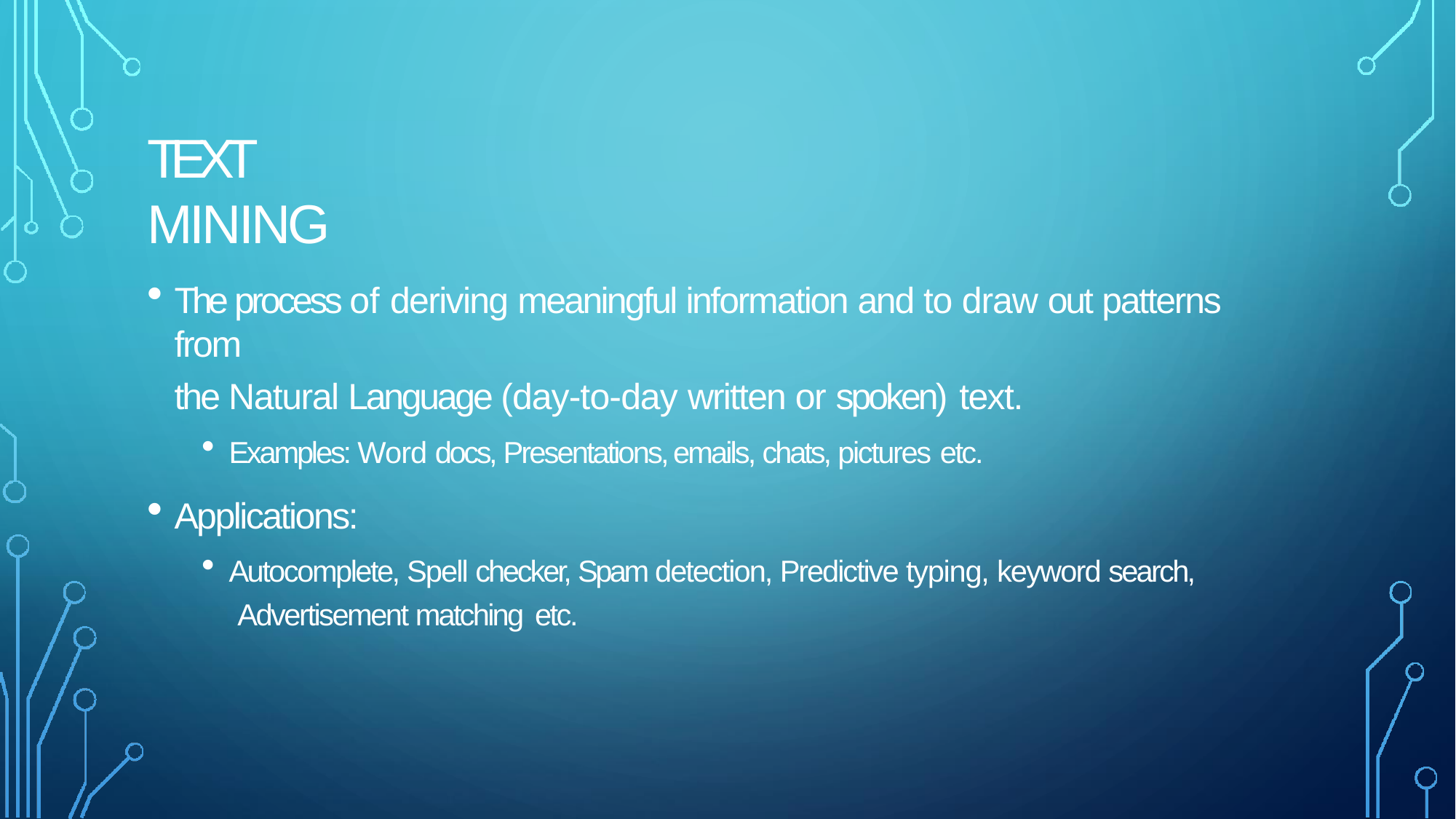

# TEXT MINING
The process of deriving meaningful information and to draw out patterns from
the Natural Language (day-to-day written or spoken) text.
Examples: Word docs, Presentations, emails, chats, pictures etc.
Applications:
Autocomplete, Spell checker, Spam detection, Predictive typing, keyword search,  Advertisement matching etc.